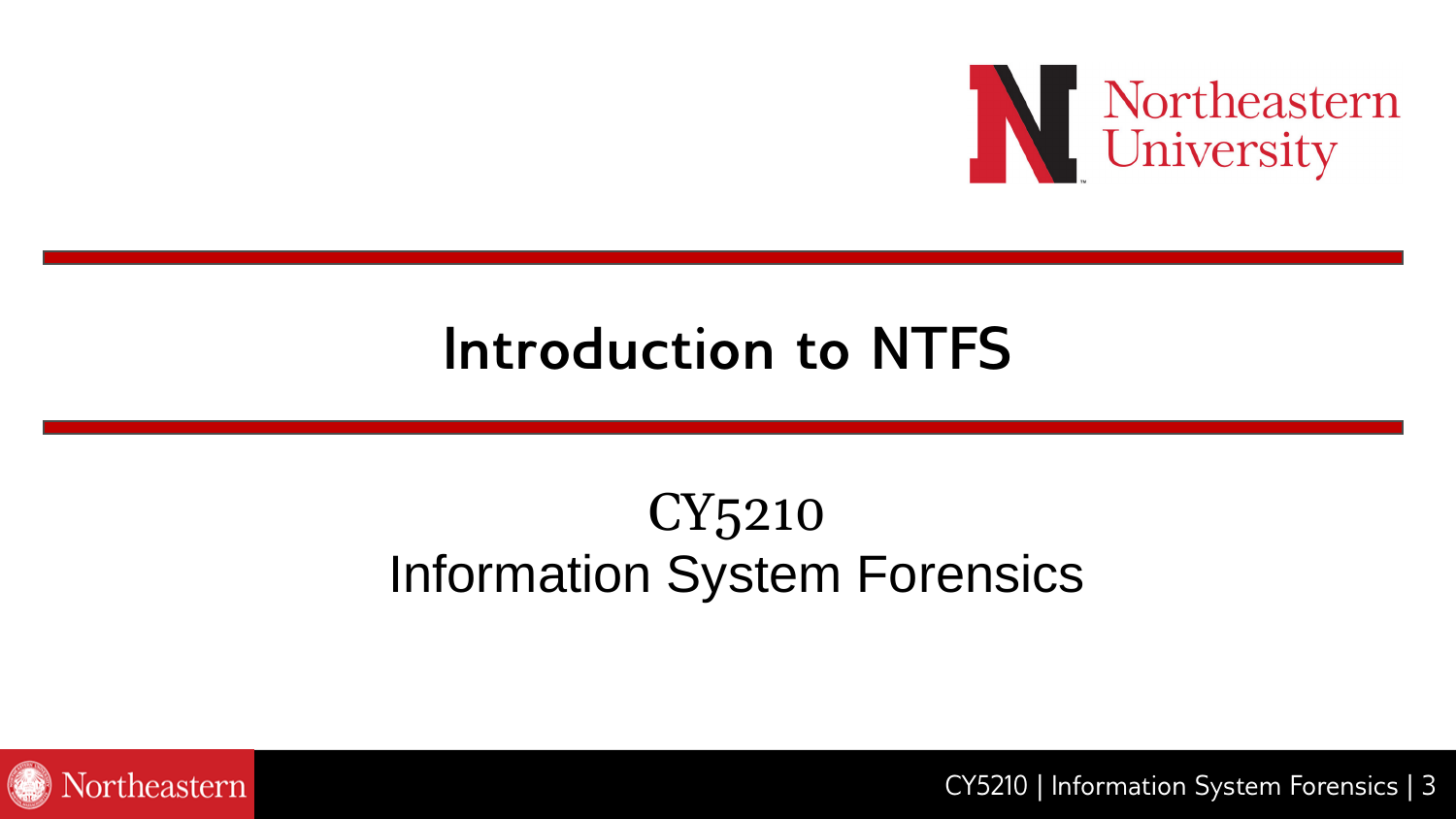

Introduction to NTFS
CY5210
Information System Forensics